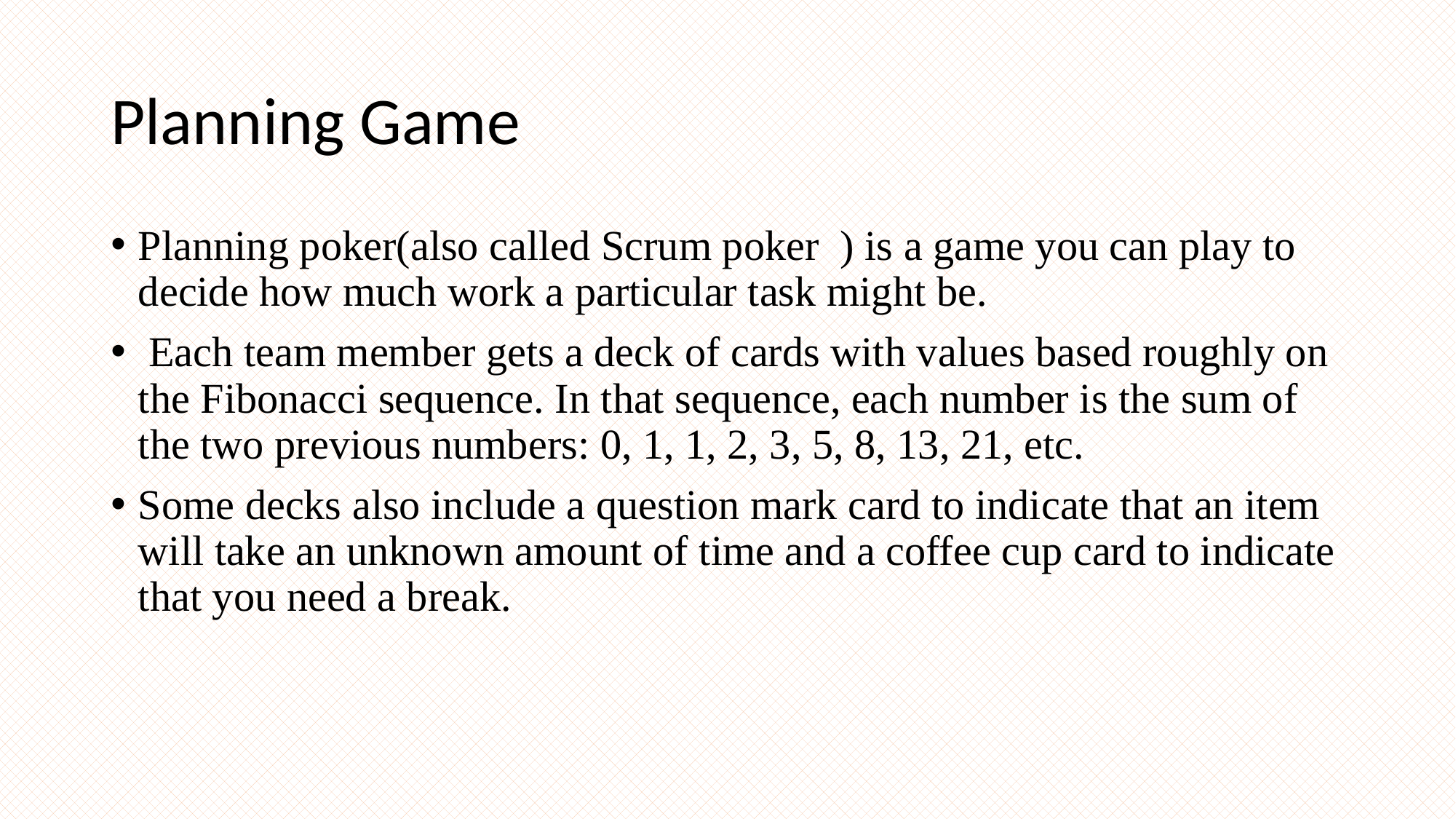

# Planning Game
Planning poker(also called Scrum poker  ) is a game you can play to decide how much work a particular task might be.
 Each team member gets a deck of cards with values based roughly on the Fibonacci sequence. In that sequence, each number is the sum of the two previous numbers: 0, 1, 1, 2, 3, 5, 8, 13, 21, etc.
Some decks also include a question mark card to indicate that an item will take an unknown amount of time and a coffee cup card to indicate that you need a break.